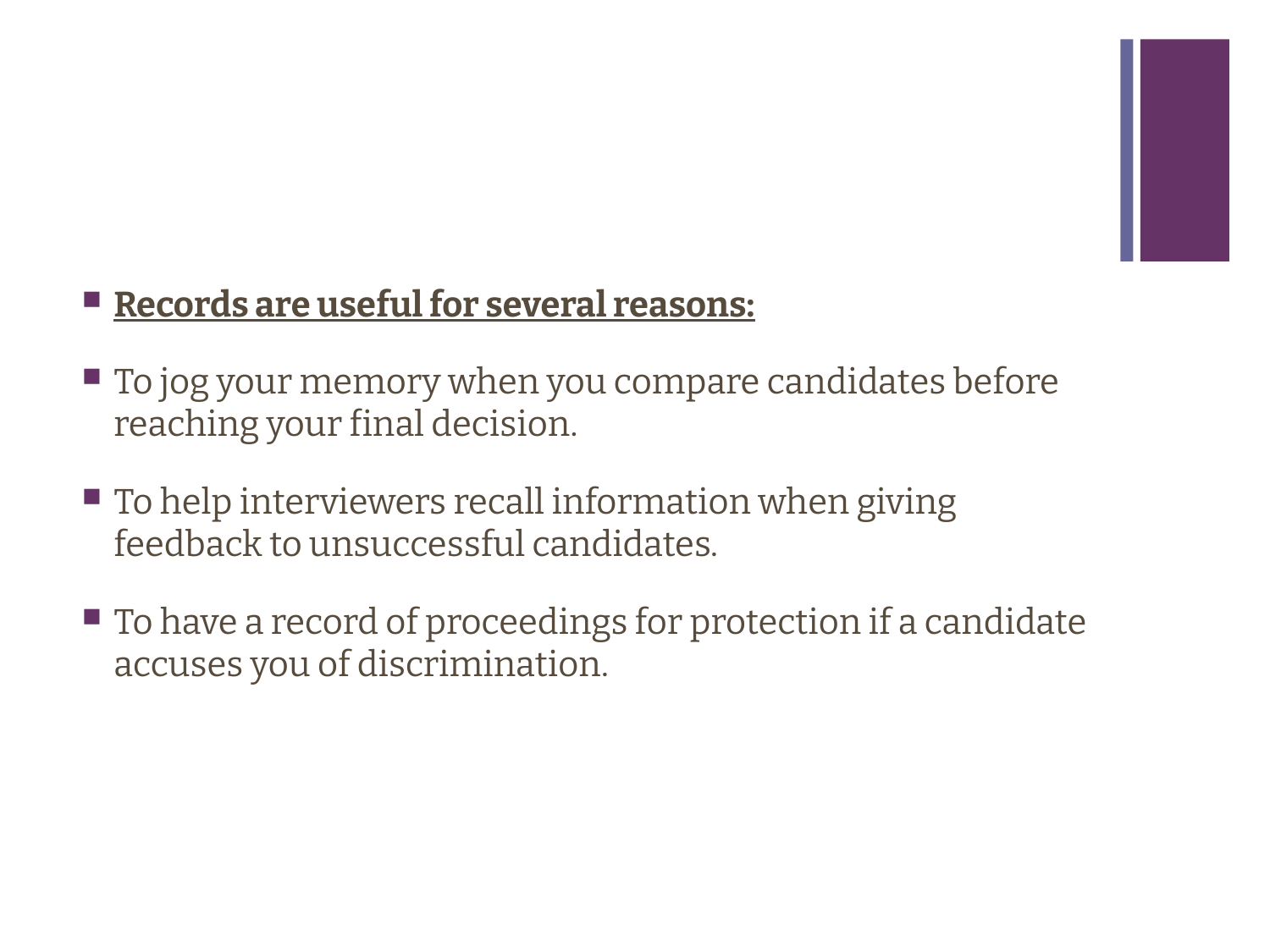

#
Records are useful for several reasons:
To jog your memory when you compare candidates before reaching your final decision.
To help interviewers recall information when giving feedback to unsuccessful candidates.
To have a record of proceedings for protection if a candidate accuses you of discrimination.